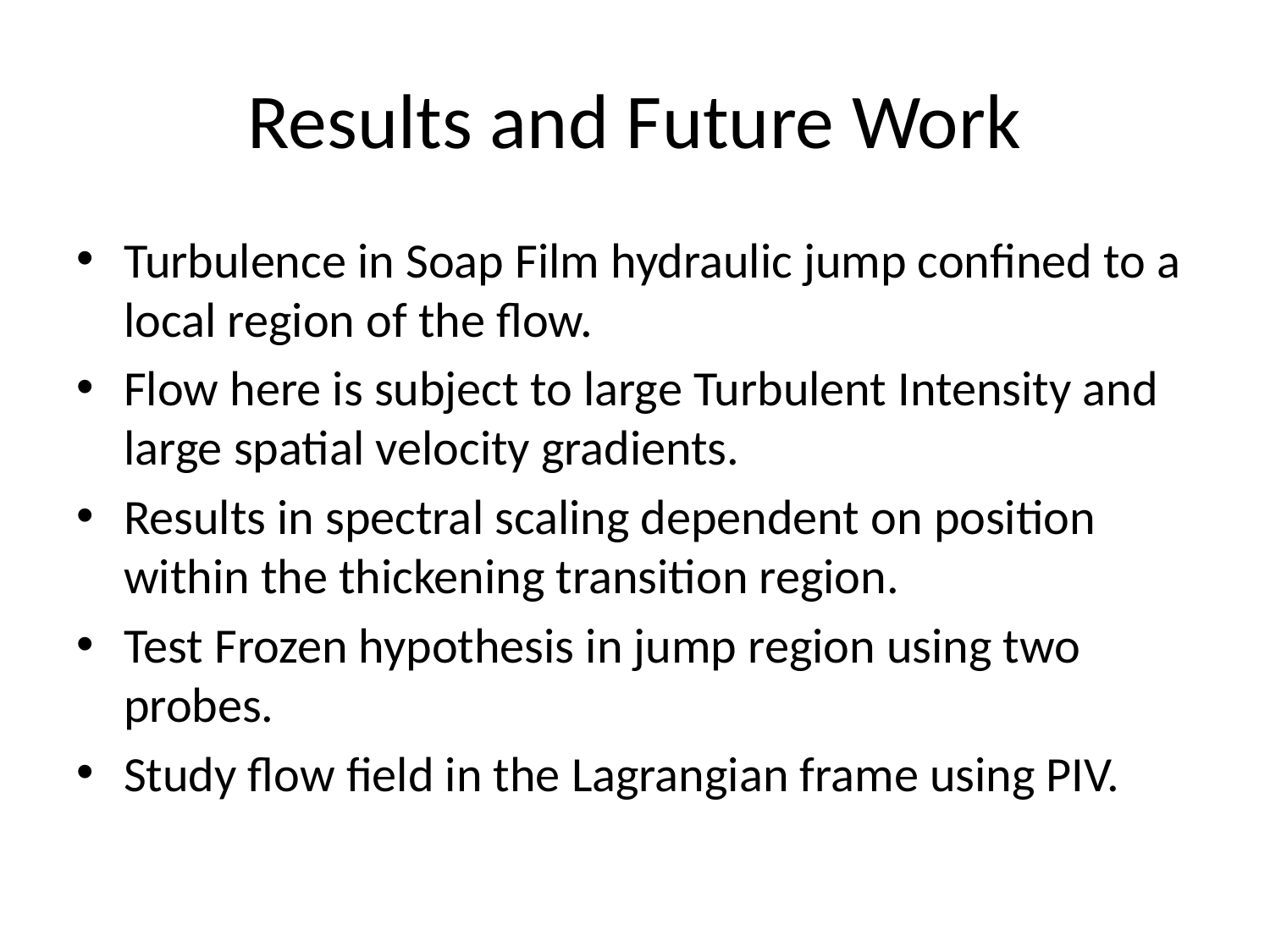

# Results and Future Work
Turbulence in Soap Film hydraulic jump confined to a local region of the flow.
Flow here is subject to large Turbulent Intensity and large spatial velocity gradients.
Results in spectral scaling dependent on position within the thickening transition region.
Test Frozen hypothesis in jump region using two probes.
Study flow field in the Lagrangian frame using PIV.